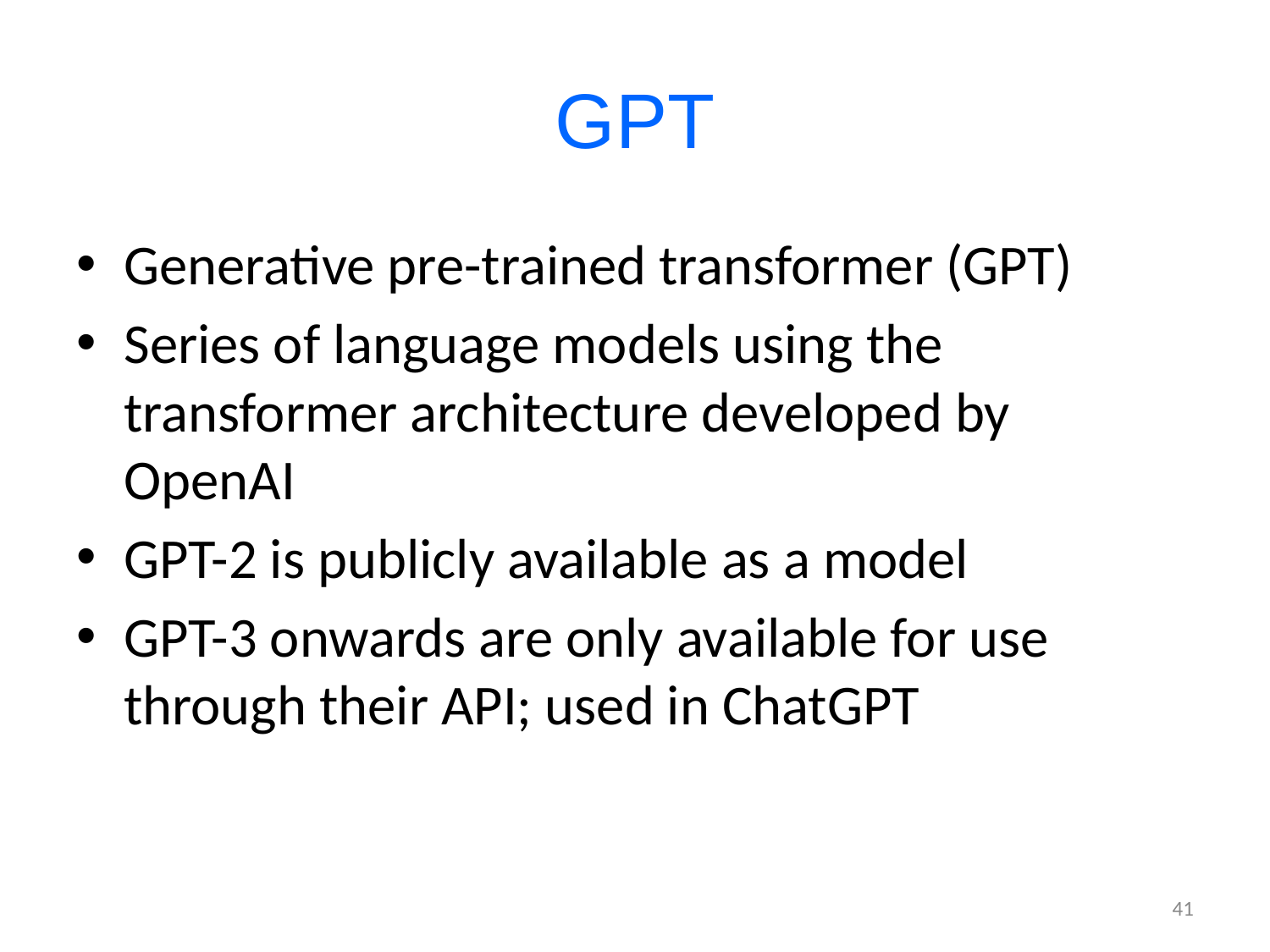

# GPT
Generative pre-trained transformer (GPT)
Series of language models using the transformer architecture developed by OpenAI
GPT-2 is publicly available as a model
GPT-3 onwards are only available for use through their API; used in ChatGPT

41